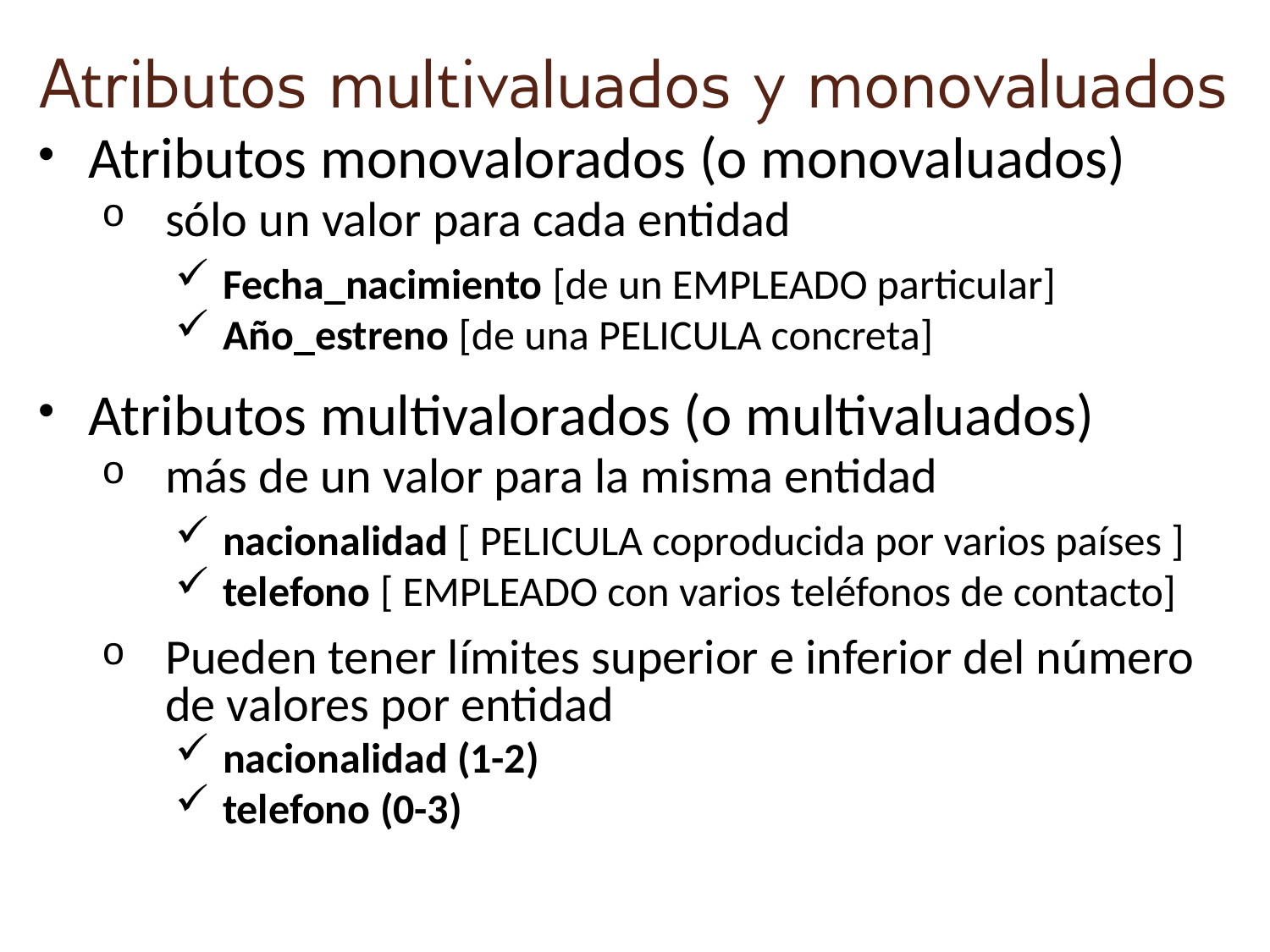

Atributos multivaluados y monovaluados
Atributos monovalorados (o monovaluados)
sólo un valor para cada entidad
Fecha_nacimiento [de un EMPLEADO particular]
Año_estreno [de una PELICULA concreta]

Atributos multivalorados (o multivaluados)
más de un valor para la misma entidad
nacionalidad [ PELICULA coproducida por varios países ]
telefono [ EMPLEADO con varios teléfonos de contacto]
Pueden tener límites superior e inferior del número de valores por entidad
nacionalidad (1-2)
telefono (0-3)